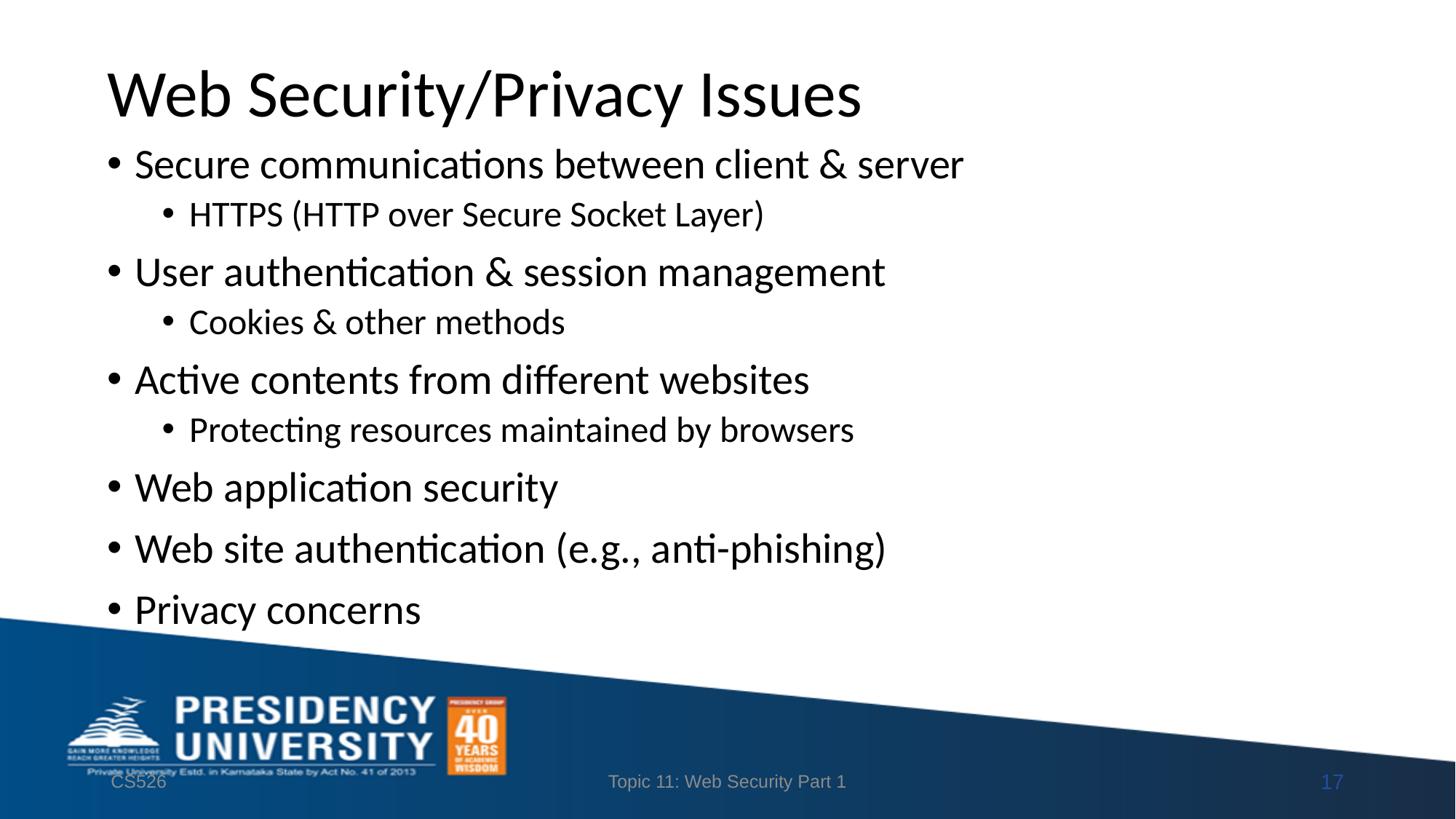

# Web Security/Privacy Issues
Secure communications between client & server
HTTPS (HTTP over Secure Socket Layer)
User authentication & session management
Cookies & other methods
Active contents from different websites
Protecting resources maintained by browsers
Web application security
Web site authentication (e.g., anti-phishing)
Privacy concerns
CS526
Topic 11: Web Security Part 1
17